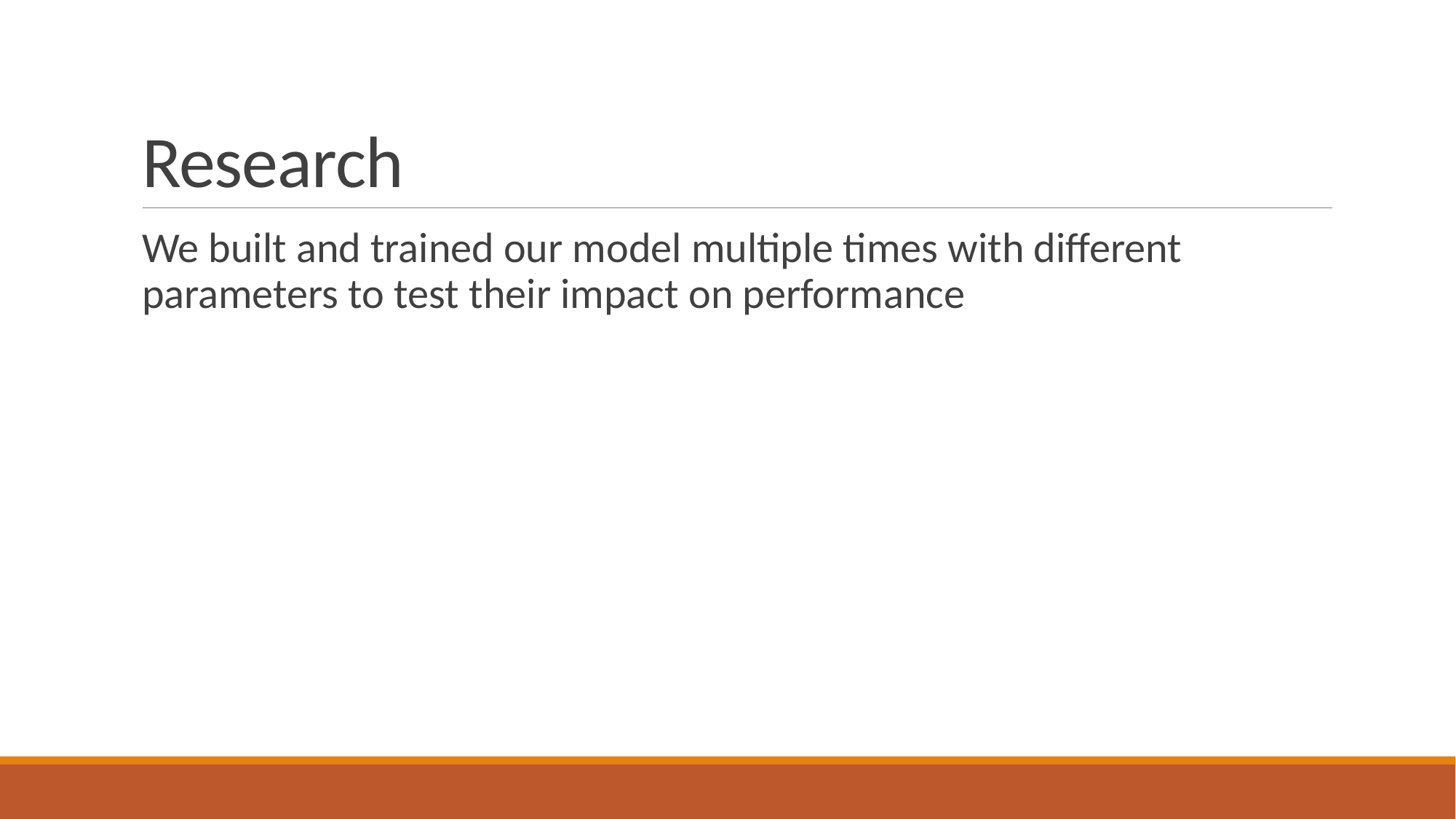

# Research
We built and trained our model multiple times with different parameters to test their impact on performance